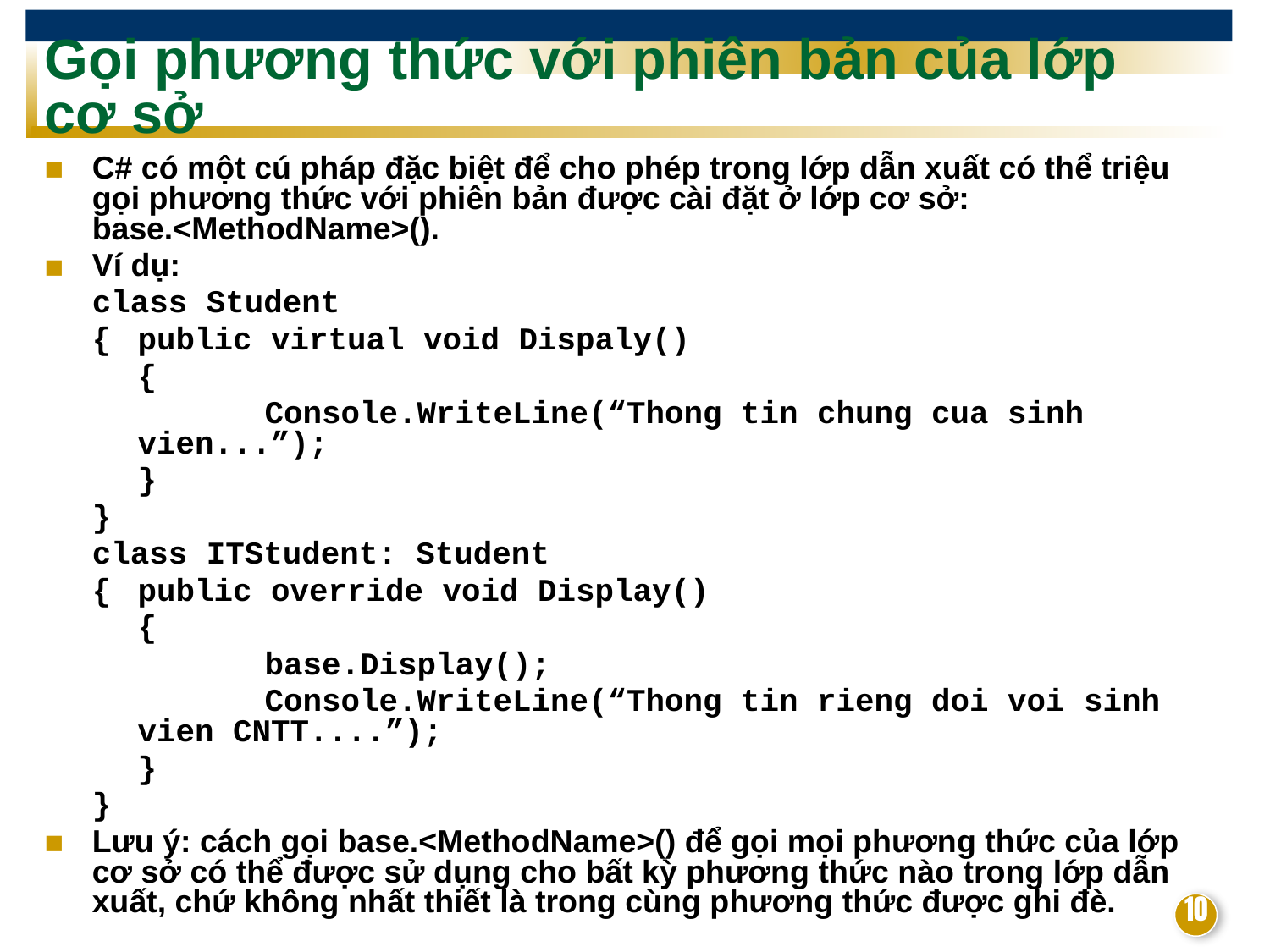

# Gọi phương thức với phiên bản của lớp cơ sở
C# có một cú pháp đặc biệt để cho phép trong lớp dẫn xuất có thể triệu gọi phương thức với phiên bản được cài đặt ở lớp cơ sở: base.<MethodName>().
Ví dụ:
class Student
{	public virtual void Dispaly()
	{
		Console.WriteLine(“Thong tin chung cua sinh vien...”);
	}
}
class ITStudent: Student
{ 	public override void Display()
	{
		base.Display();
		Console.WriteLine(“Thong tin rieng doi voi sinh vien CNTT....”);
	}
}
Lưu ý: cách gọi base.<MethodName>() để gọi mọi phương thức của lớp cơ sở có thể được sử dụng cho bất kỳ phương thức nào trong lớp dẫn xuất, chứ không nhất thiết là trong cùng phương thức được ghi đè.
10